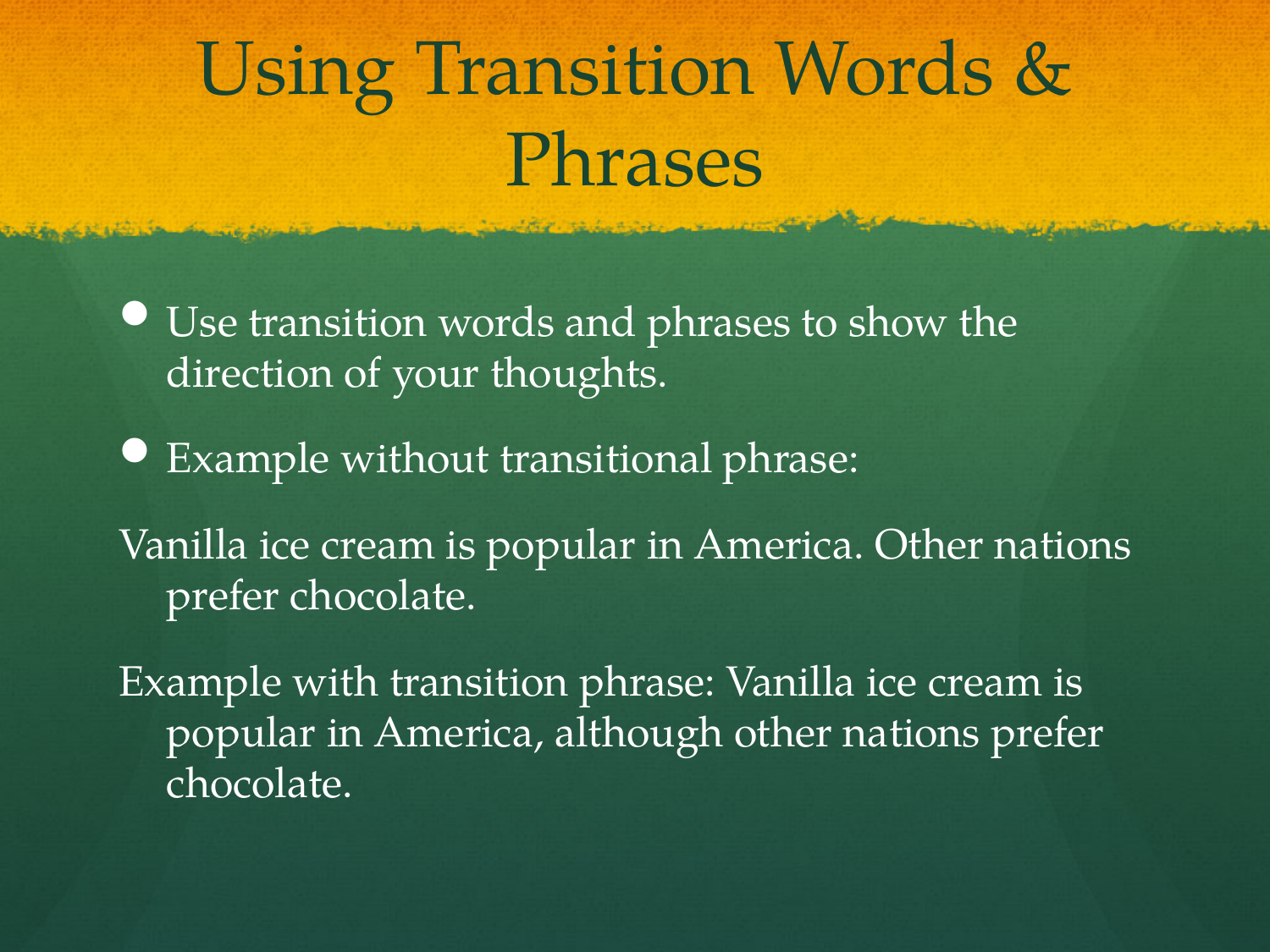

# Using Transition Words & Phrases
Use transition words and phrases to show the direction of your thoughts.
Example without transitional phrase:
Vanilla ice cream is popular in America. Other nations prefer chocolate.
Example with transition phrase: Vanilla ice cream is popular in America, although other nations prefer chocolate.